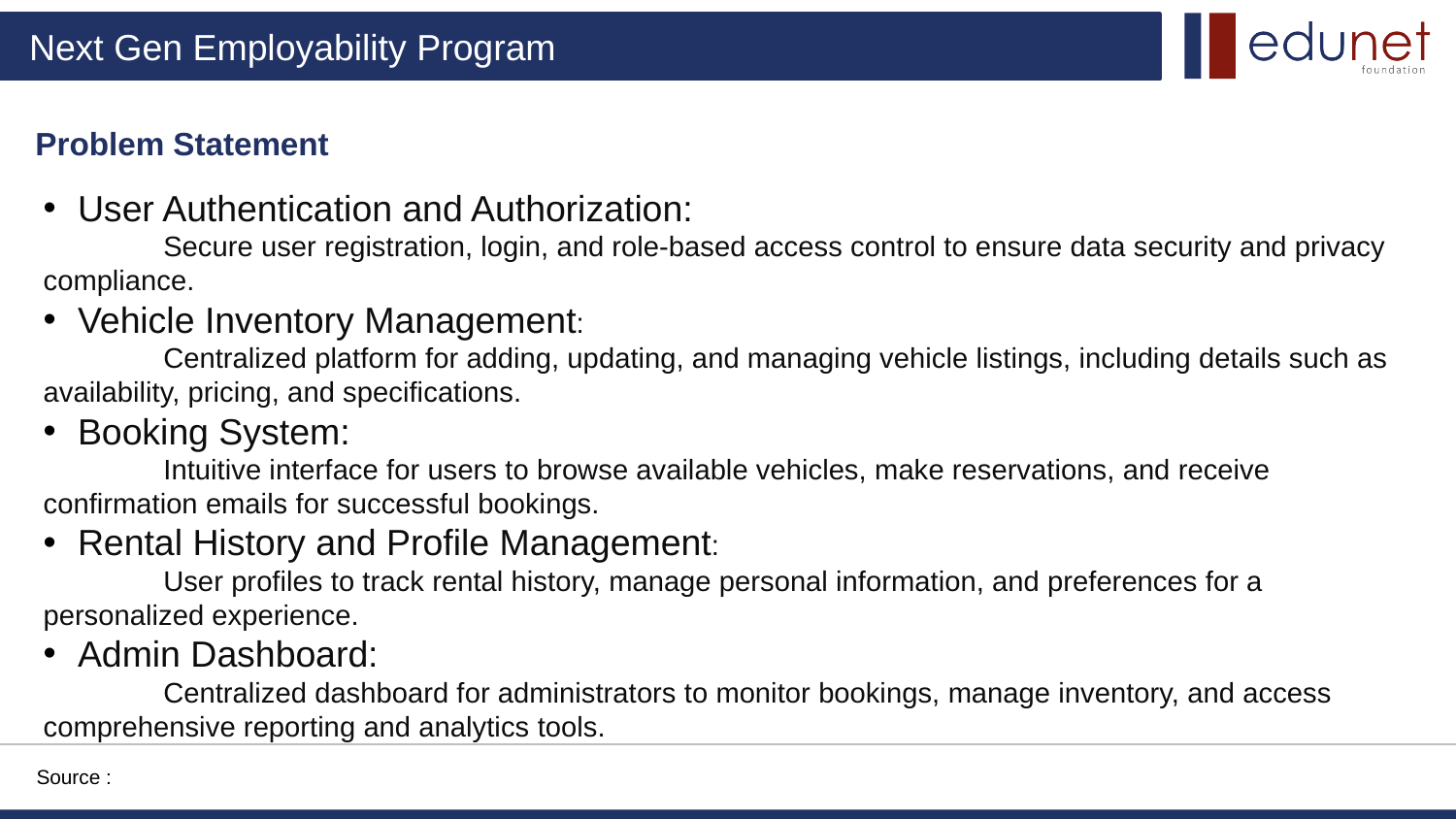

Problem Statement
User Authentication and Authorization:
               Secure user registration, login, and role-based access control to ensure data security and privacy compliance.
Vehicle Inventory Management:
               Centralized platform for adding, updating, and managing vehicle listings, including details such as availability, pricing, and specifications.
Booking System:
               Intuitive interface for users to browse available vehicles, make reservations, and receive confirmation emails for successful bookings.
Rental History and Profile Management:
               User profiles to track rental history, manage personal information, and preferences for a personalized experience.
Admin Dashboard:
               Centralized dashboard for administrators to monitor bookings, manage inventory, and access comprehensive reporting and analytics tools.
Source :